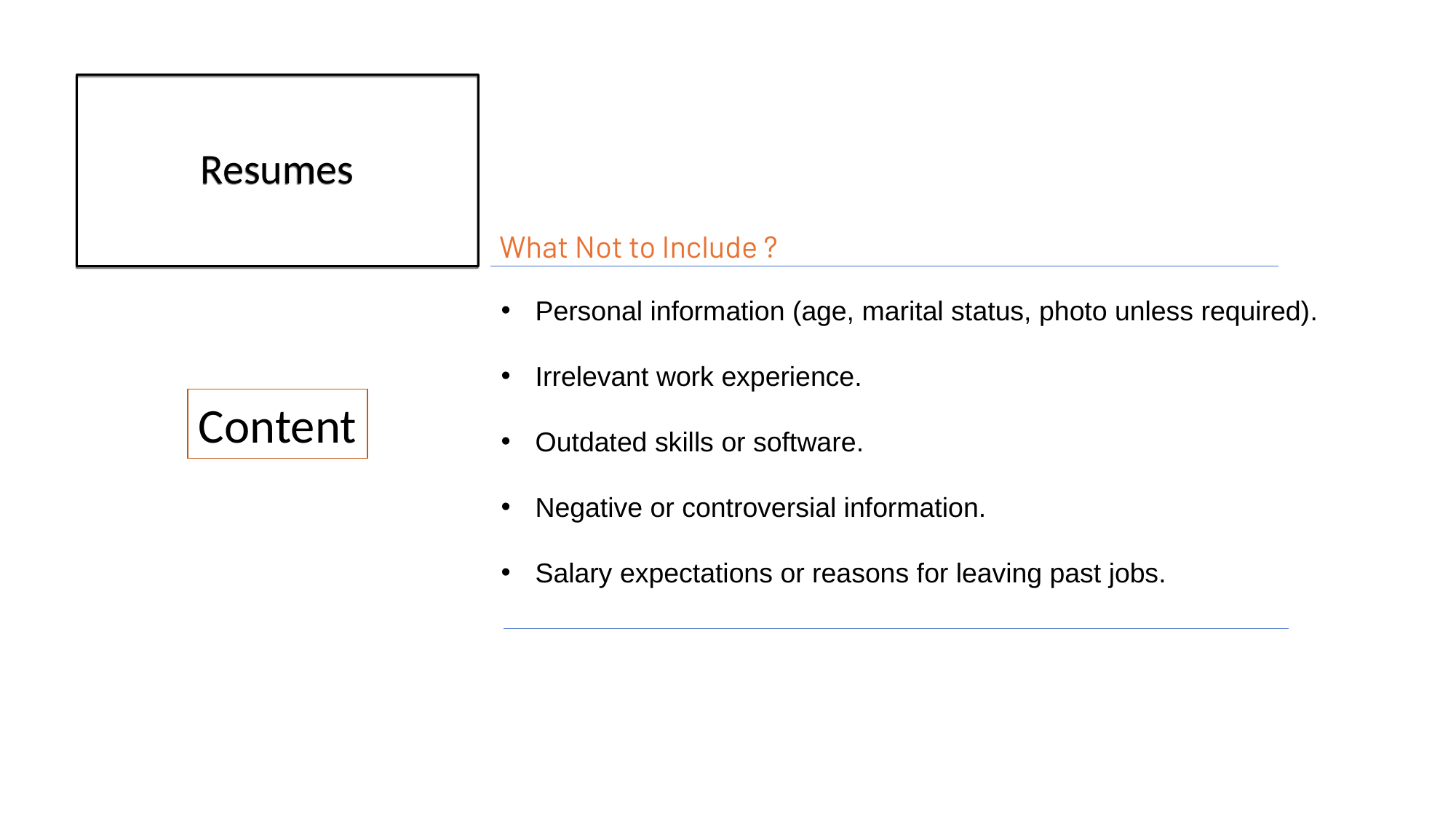

# Resumes
What Not to Include ?
Personal information (age, marital status, photo unless required).

Irrelevant work experience.

Outdated skills or software.

Negative or controversial information.

Salary expectations or reasons for leaving past jobs.
Content